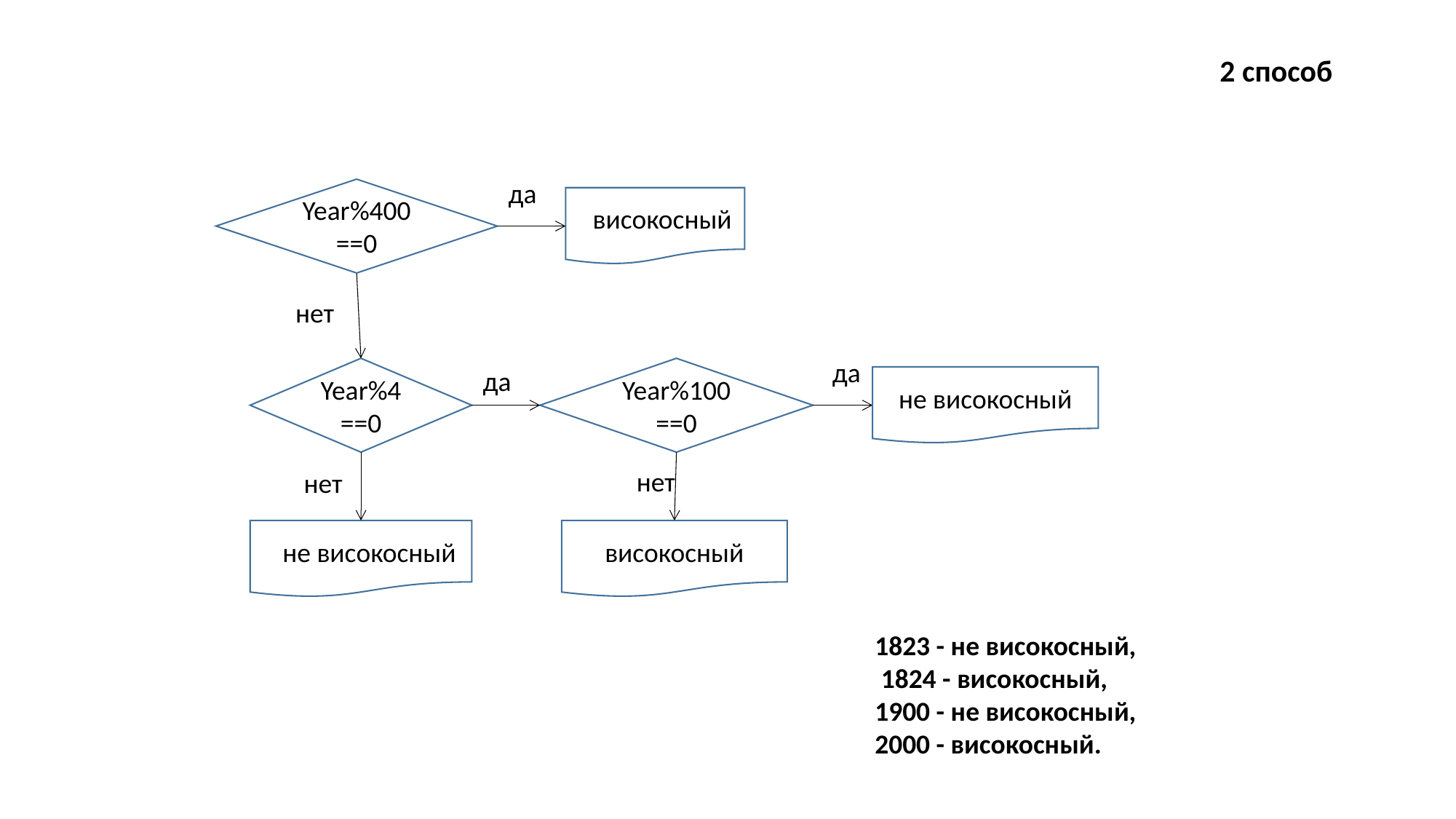

2 способ
да
Year%400
==0
dвисокосный
нет
да
Year%4
==0
да
Year%100
==0
не високосный
нет
нет
Dне високосный
високосный
1823 - не високосный,
 1824 - високосный,
1900 - не високосный,
2000 - високосный.